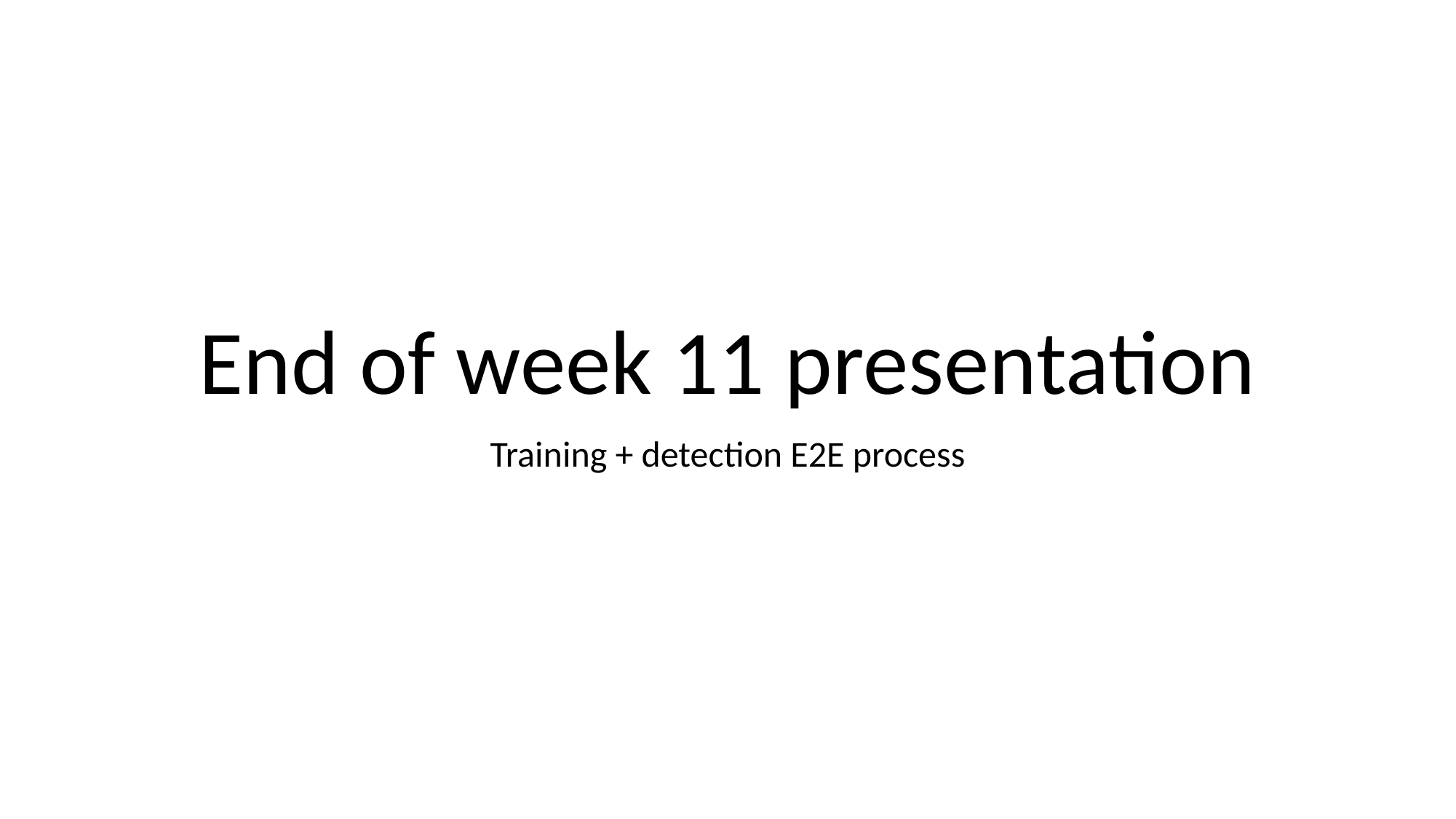

# End of week 11 presentation
Training + detection E2E process